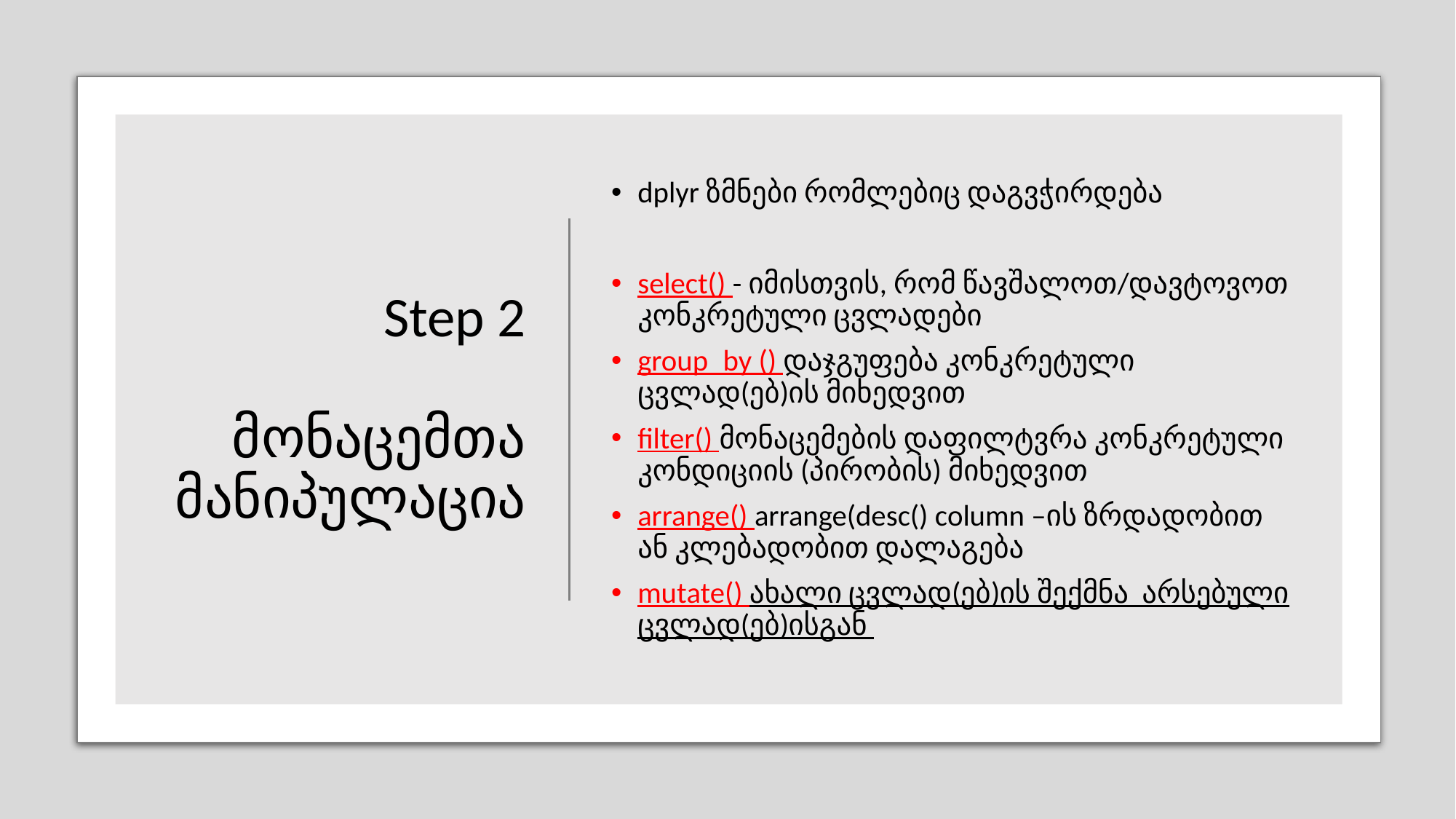

# Step 2 მონაცემთა მანიპულაცია
dplyr ზმნები რომლებიც დაგვჭირდება

select() - იმისთვის, რომ წავშალოთ/დავტოვოთ კონკრეტული ცვლადები
group_by () დაჯგუფება კონკრეტული ცვლად(ებ)ის მიხედვით
filter() მონაცემების დაფილტვრა კონკრეტული კონდიციის (პირობის) მიხედვით
arrange() arrange(desc() column –ის ზრდადობით ან კლებადობით დალაგება
mutate() ახალი ცვლად(ებ)ის შექმნა  არსებული ცვლად(ებ)ისგან